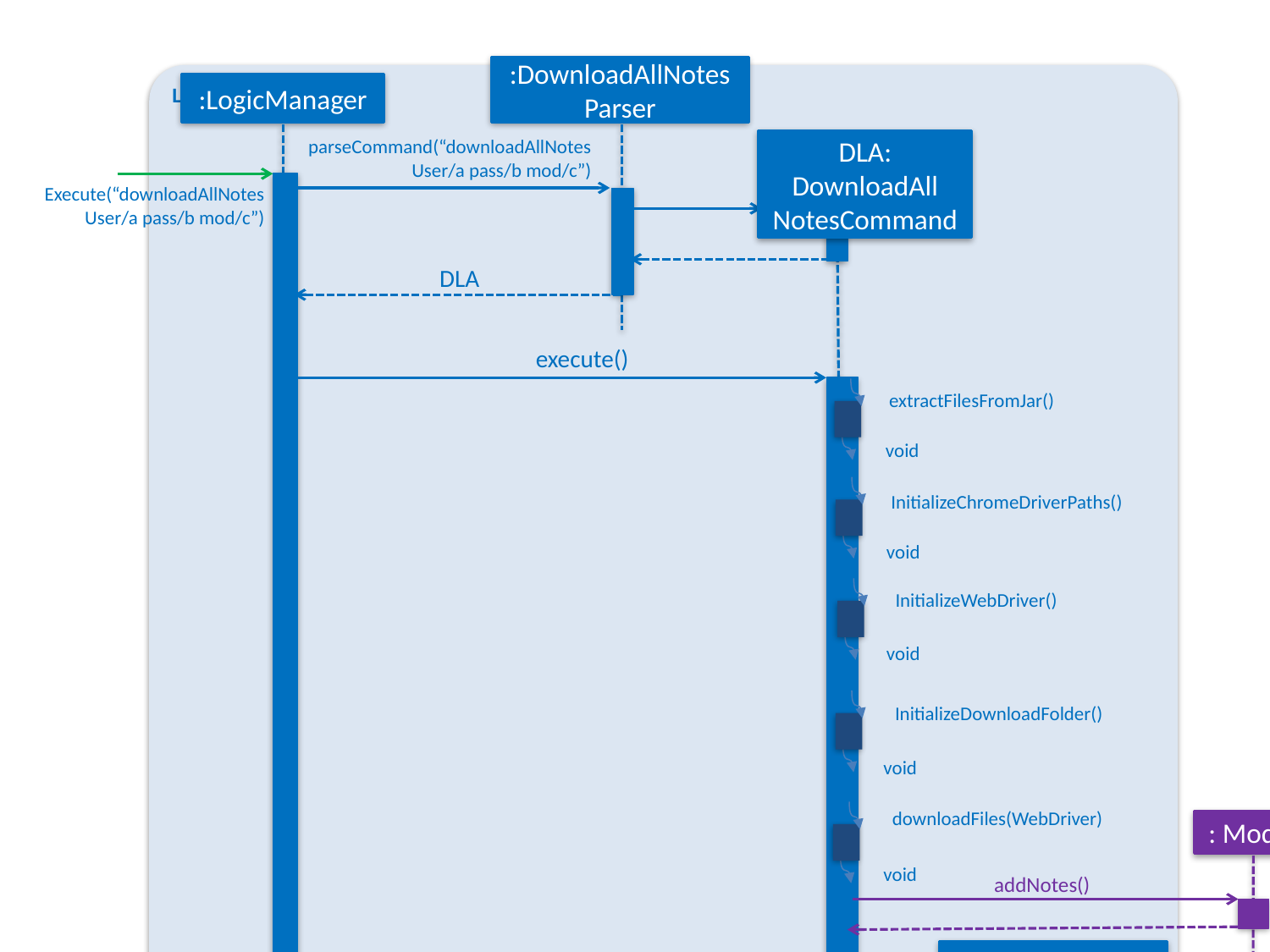

:DownloadAllNotesParser
Logic
:LogicManager
DLA: DownloadAll
NotesCommand
parseCommand(“downloadAllNotes
User/a pass/b mod/c”)

Execute(“downloadAllNotes
User/a pass/b mod/c”)

DLA
execute()

extractFilesFromJar()

void
InitializeChromeDriverPaths()

void
InitializeWebDriver()

void
InitializeDownloadFolder()

void
downloadFiles(WebDriver)

: Model
void
addNotes()

Result: CommandResult
result

result